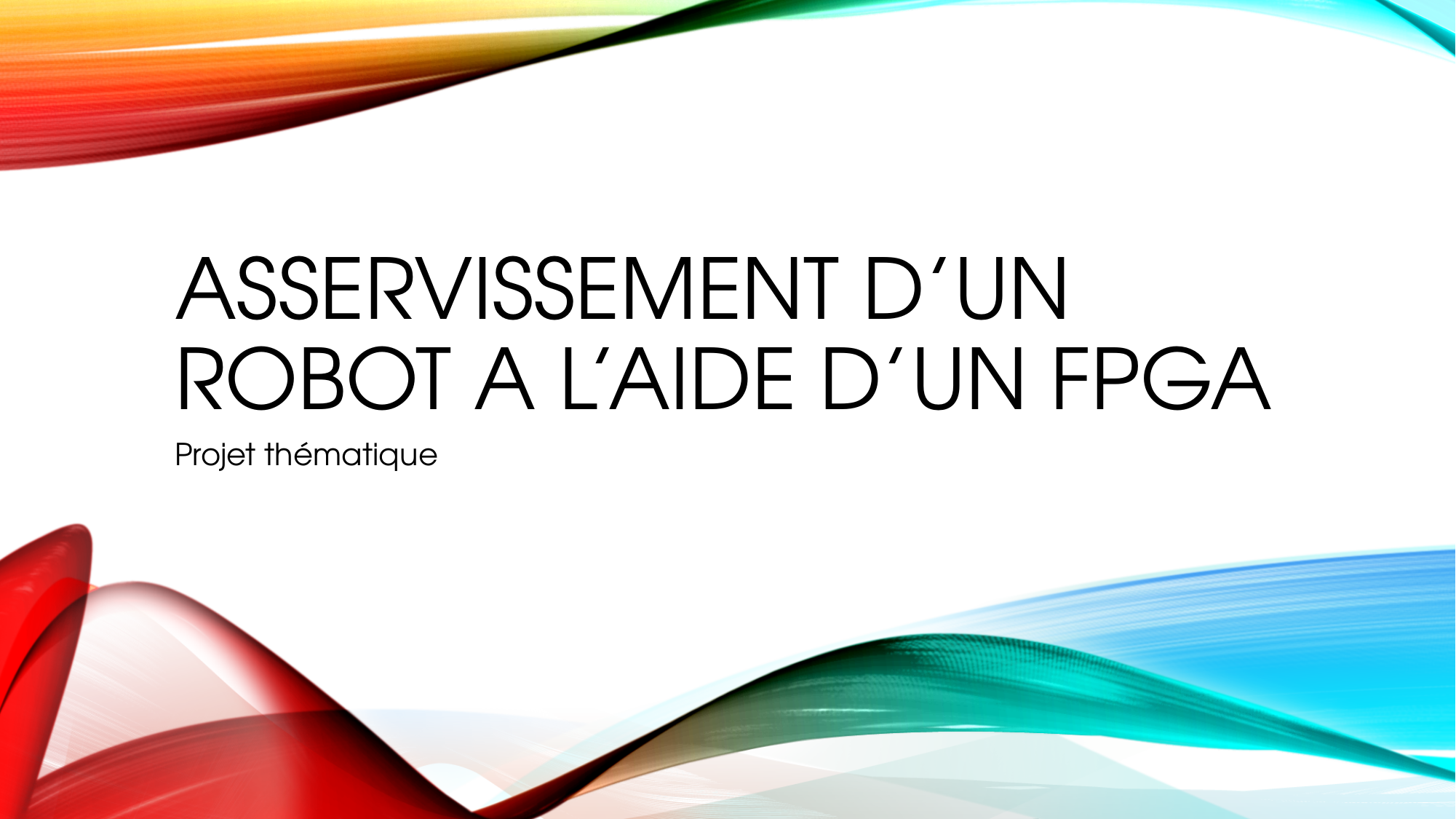

# Asservissement d’un robot a l’aide d’un fpga
Projet thématique